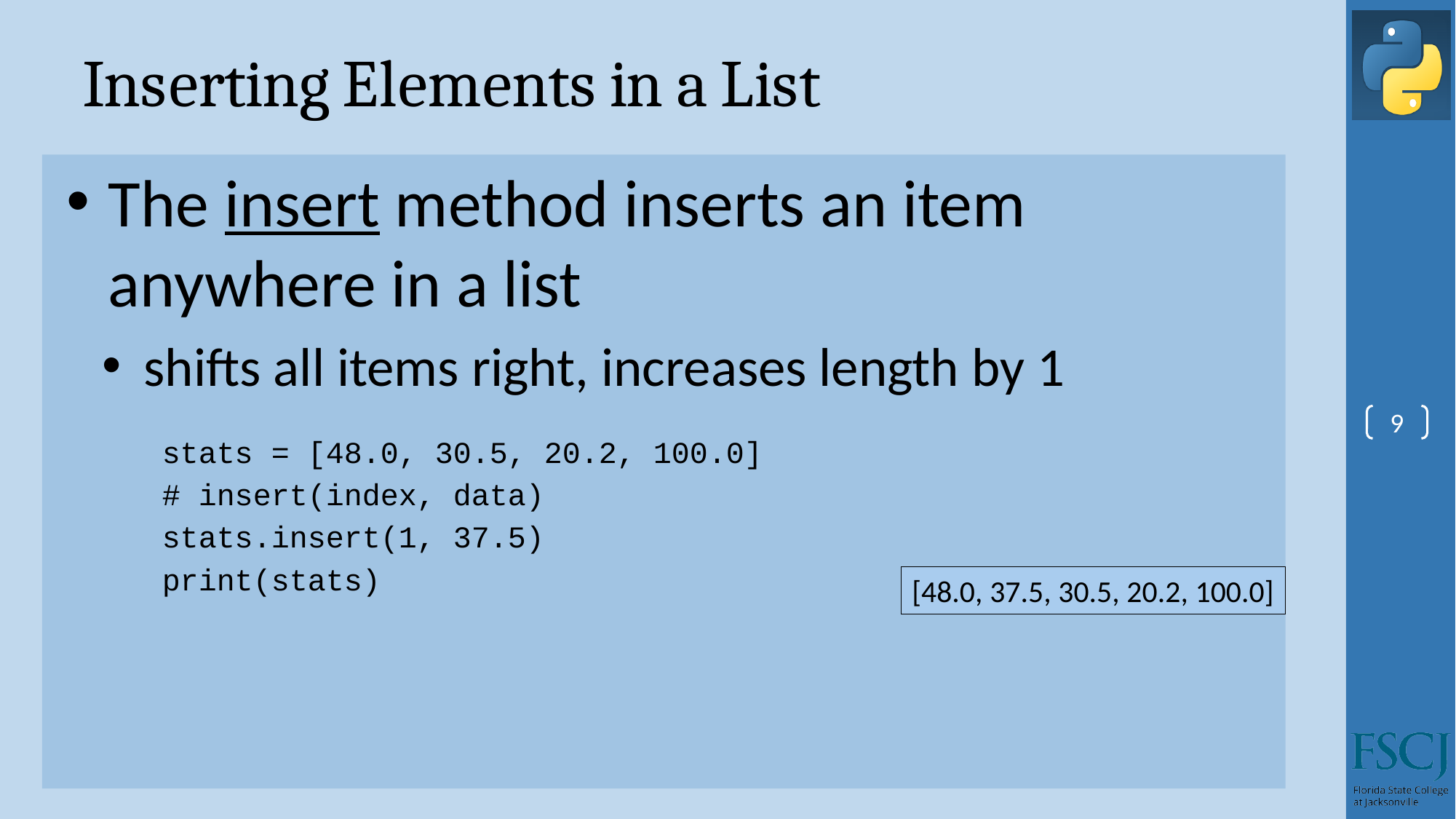

# Inserting Elements in a List
The insert method inserts an item anywhere in a list
shifts all items right, increases length by 1

stats = [48.0, 30.5, 20.2, 100.0]
# insert(index, data)
stats.insert(1, 37.5)
print(stats)
9
[48.0, 37.5, 30.5, 20.2, 100.0]